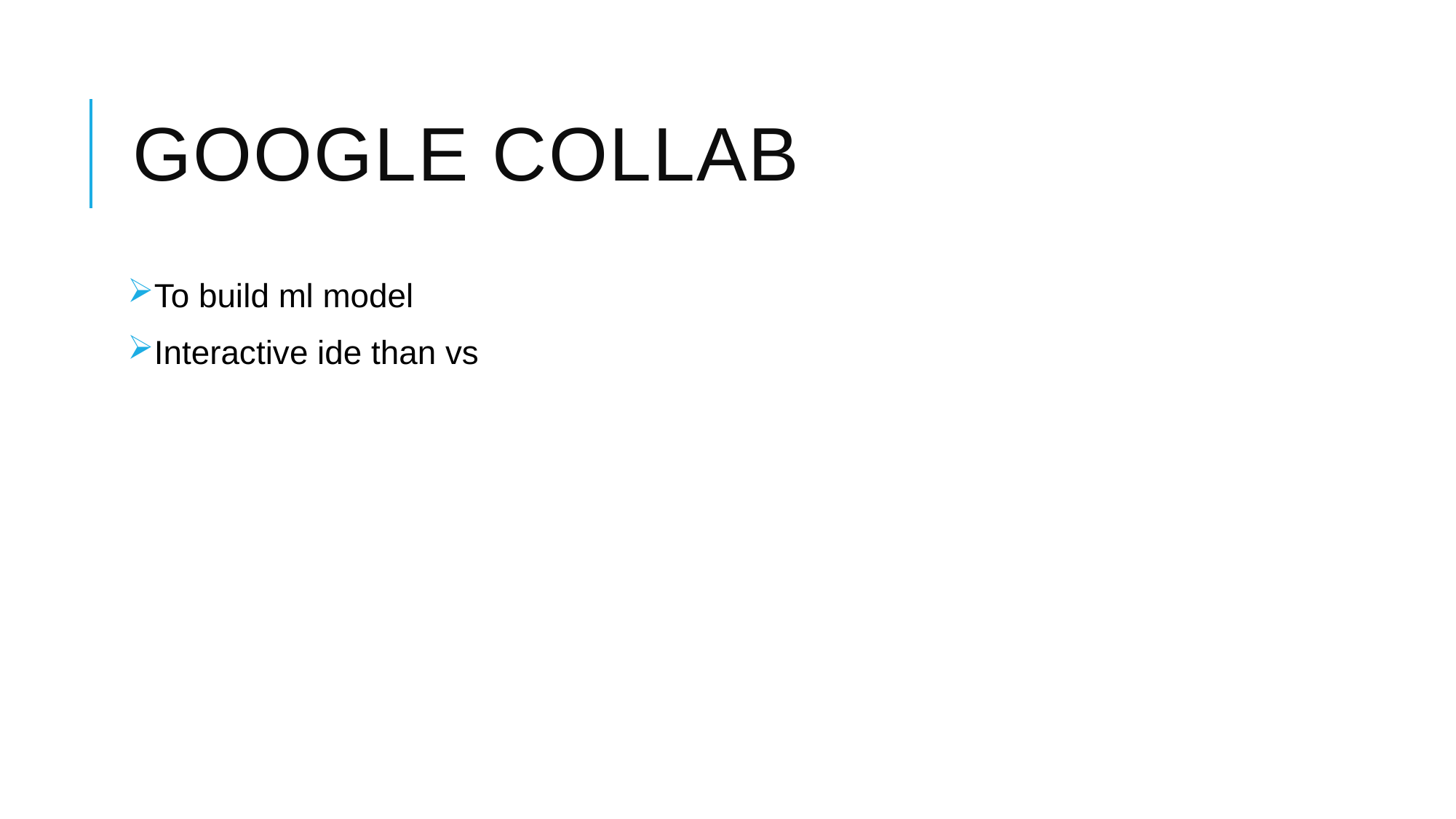

# GooglE collab
To build ml model
Interactive ide than vs